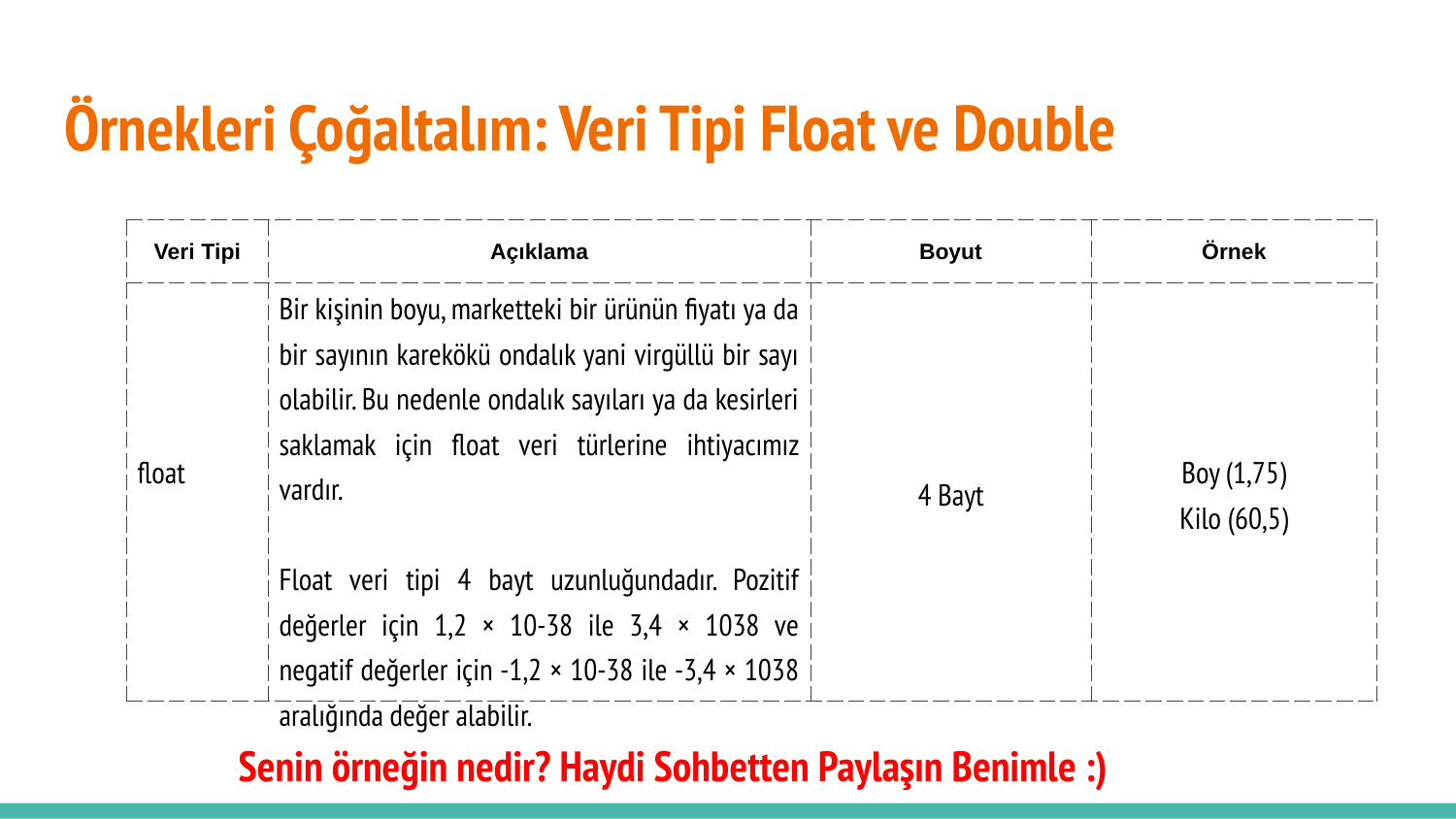

# Örnekleri Çoğaltalım: Veri Tipi Float ve Double
| Veri Tipi | Açıklama | Boyut | Örnek |
| --- | --- | --- | --- |
| float | Bir kişinin boyu, marketteki bir ürünün fiyatı ya da bir sayının karekökü ondalık yani virgüllü bir sayı olabilir. Bu nedenle ondalık sayıları ya da kesirleri saklamak için float veri türlerine ihtiyacımız vardır. Float veri tipi 4 bayt uzunluğundadır. Pozitif değerler için 1,2 × 10-38 ile 3,4 × 1038 ve negatif değerler için -1,2 × 10-38 ile -3,4 × 1038 aralığında değer alabilir. | 4 Bayt | Boy (1,75) Kilo (60,5) |

Senin örneğin nedir? Haydi Sohbetten Paylaşın Benimle :)